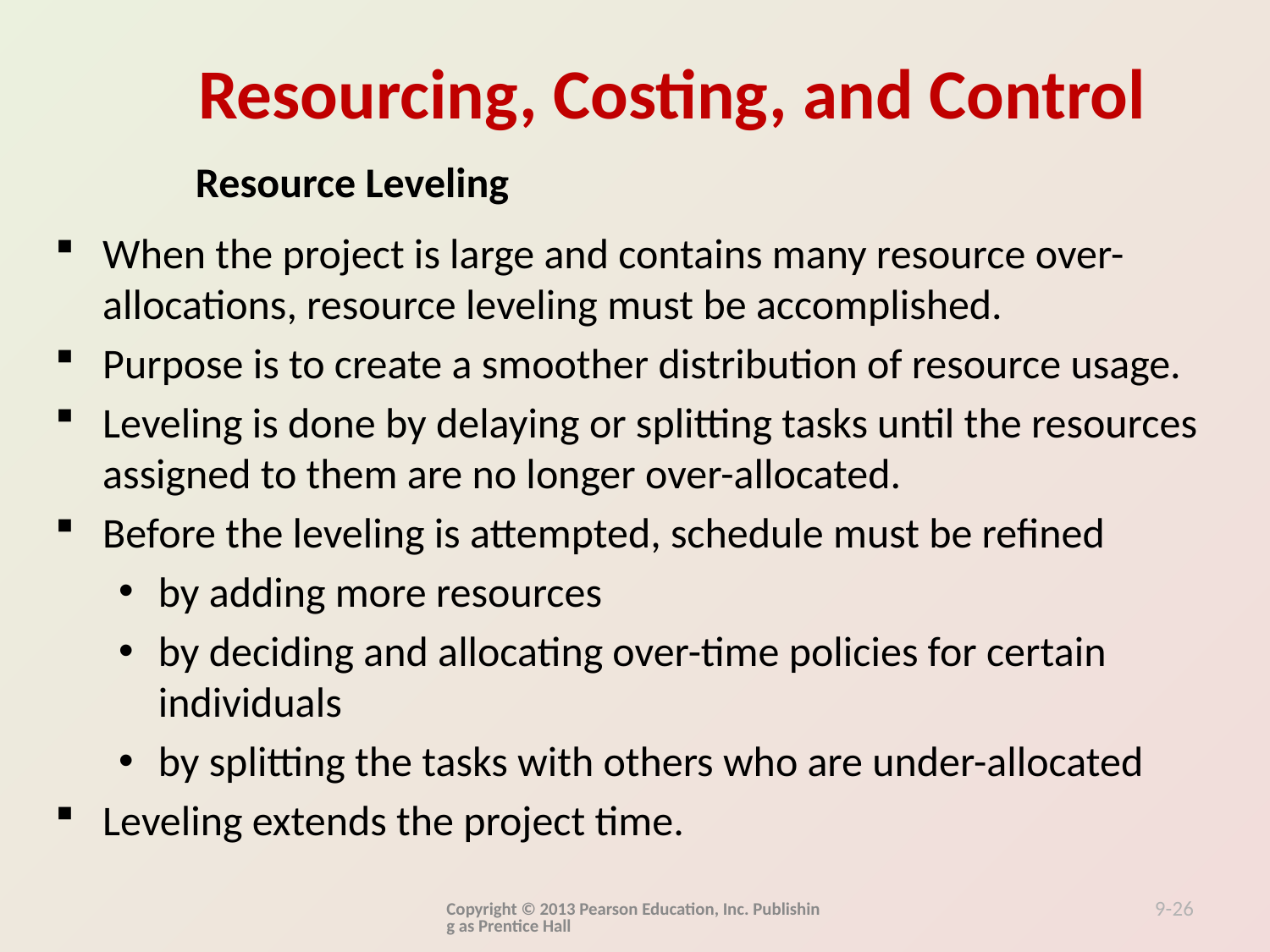

Resource Leveling
When the project is large and contains many resource over-allocations, resource leveling must be accomplished.
Purpose is to create a smoother distribution of resource usage.
Leveling is done by delaying or splitting tasks until the resources assigned to them are no longer over-allocated.
Before the leveling is attempted, schedule must be refined
by adding more resources
by deciding and allocating over-time policies for certain individuals
by splitting the tasks with others who are under-allocated
Leveling extends the project time.

Copyright © 2013 Pearson Education, Inc. Publishing as Prentice Hall
9-26